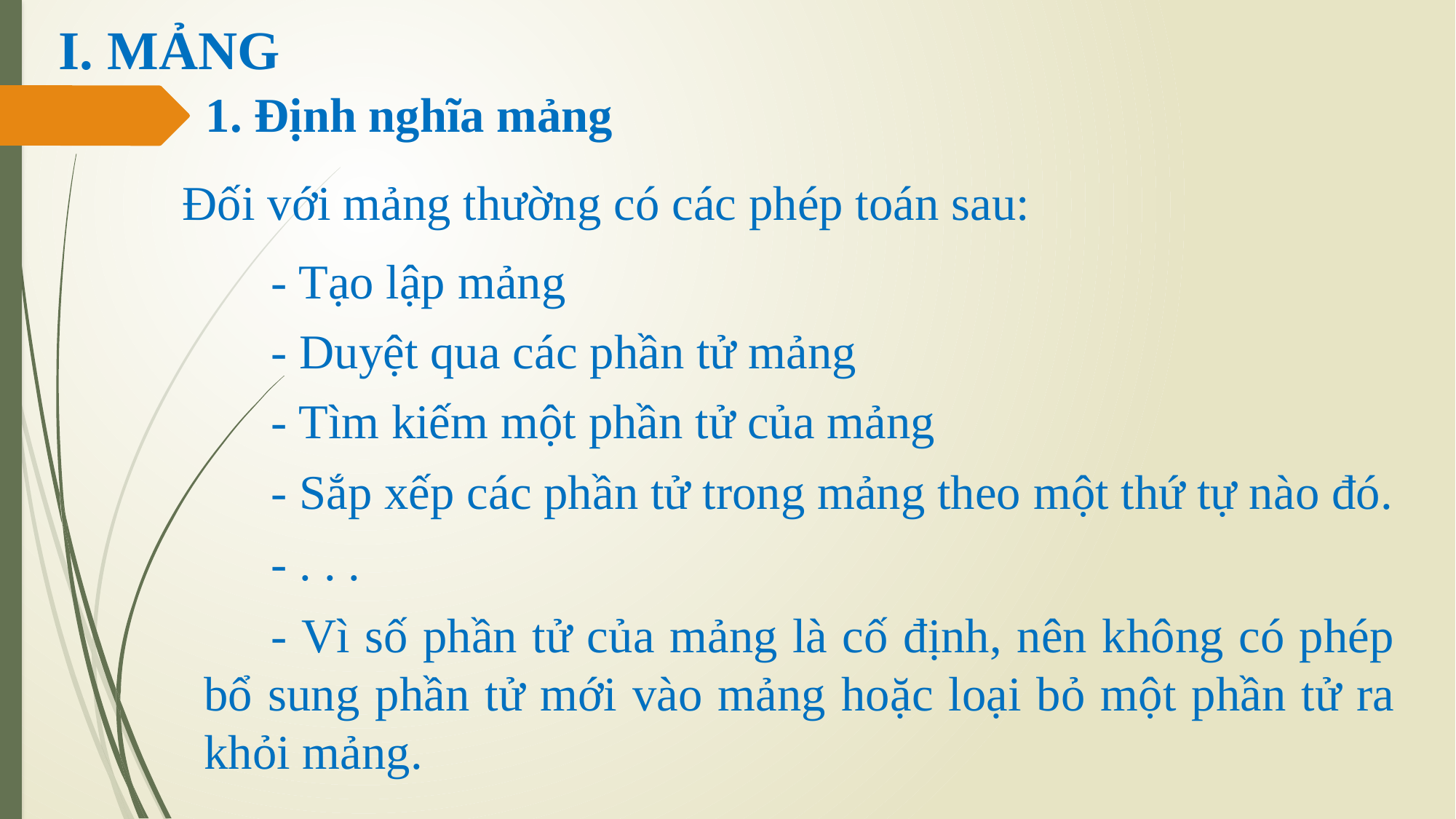

# I. MẢNG
1. Định nghĩa mảng
Đối với mảng thường có các phép toán sau:
- Tạo lập mảng
- Duyệt qua các phần tử mảng
- Tìm kiếm một phần tử của mảng
- Sắp xếp các phần tử trong mảng theo một thứ tự nào đó.
- . . .
- Vì số phần tử của mảng là cố định, nên không có phép bổ sung phần tử mới vào mảng hoặc loại bỏ một phần tử ra khỏi mảng.